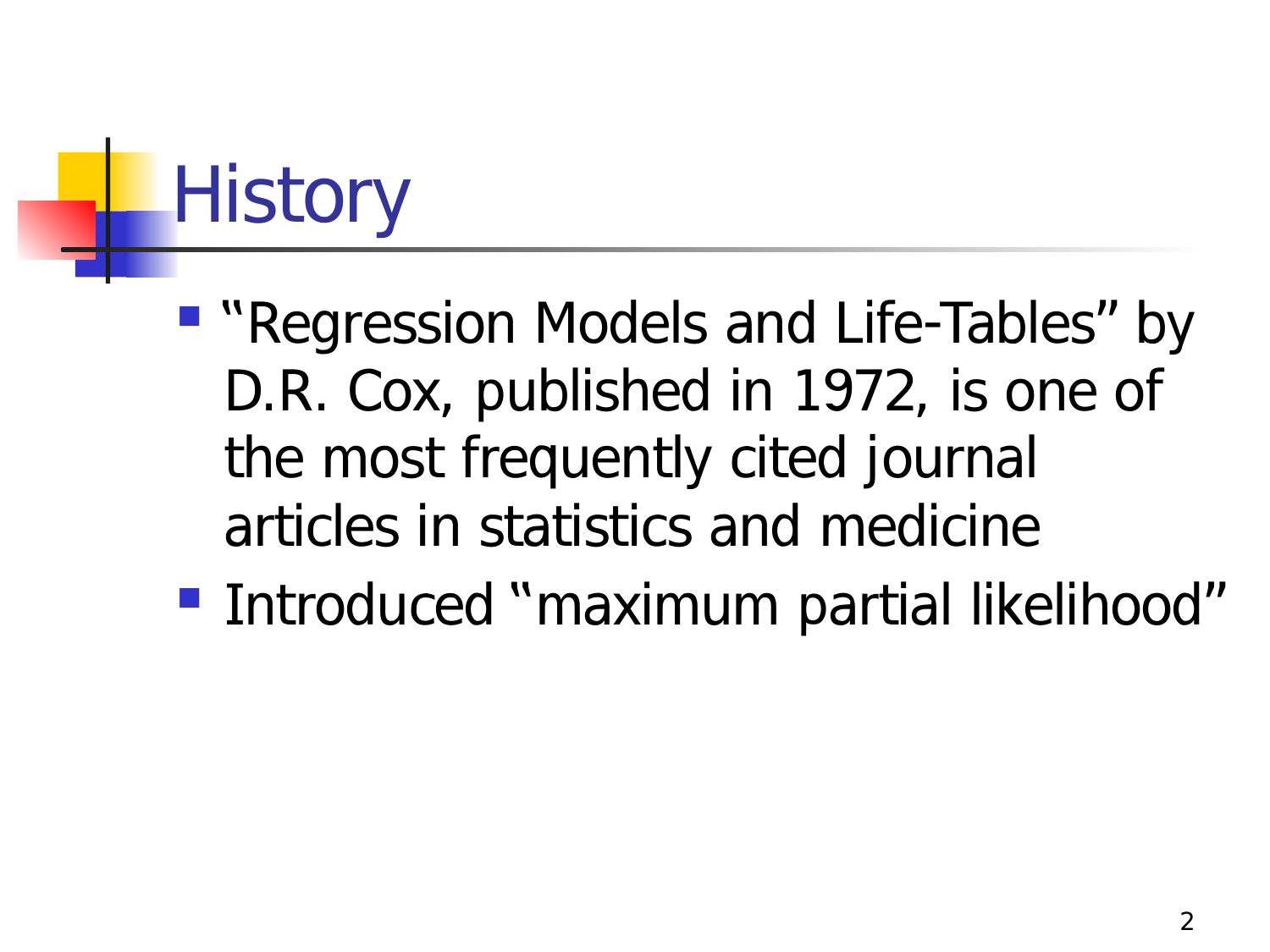

# History
“Regression Models and Life-Tables” by D.R. Cox, published in 1972, is one of the most frequently cited journal articles in statistics and medicine
Introduced “maximum partial likelihood”
2